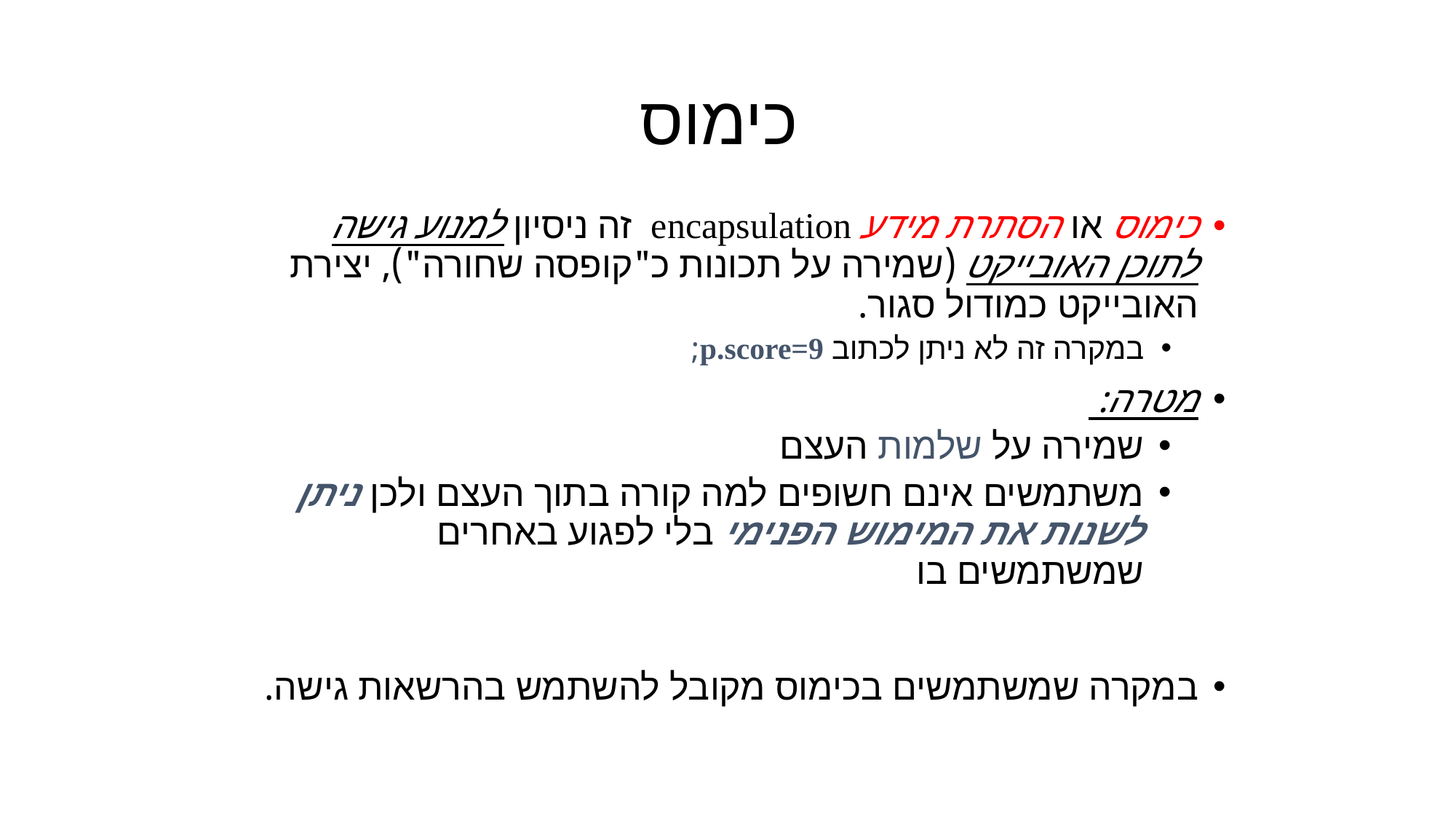

# כימוס
כימוס או הסתרת מידע encapsulation  זה ניסיון למנוע גישה לתוכן האובייקט (שמירה על תכונות כ"קופסה שחורה"), יצירת האובייקט כמודול סגור.
במקרה זה לא ניתן לכתוב p.score=9;
מטרה:
שמירה על שלמות העצם
משתמשים אינם חשופים למה קורה בתוך העצם ולכן ניתן לשנות את המימוש הפנימי בלי לפגוע באחרים שמשתמשים בו

במקרה שמשתמשים בכימוס מקובל להשתמש בהרשאות גישה.